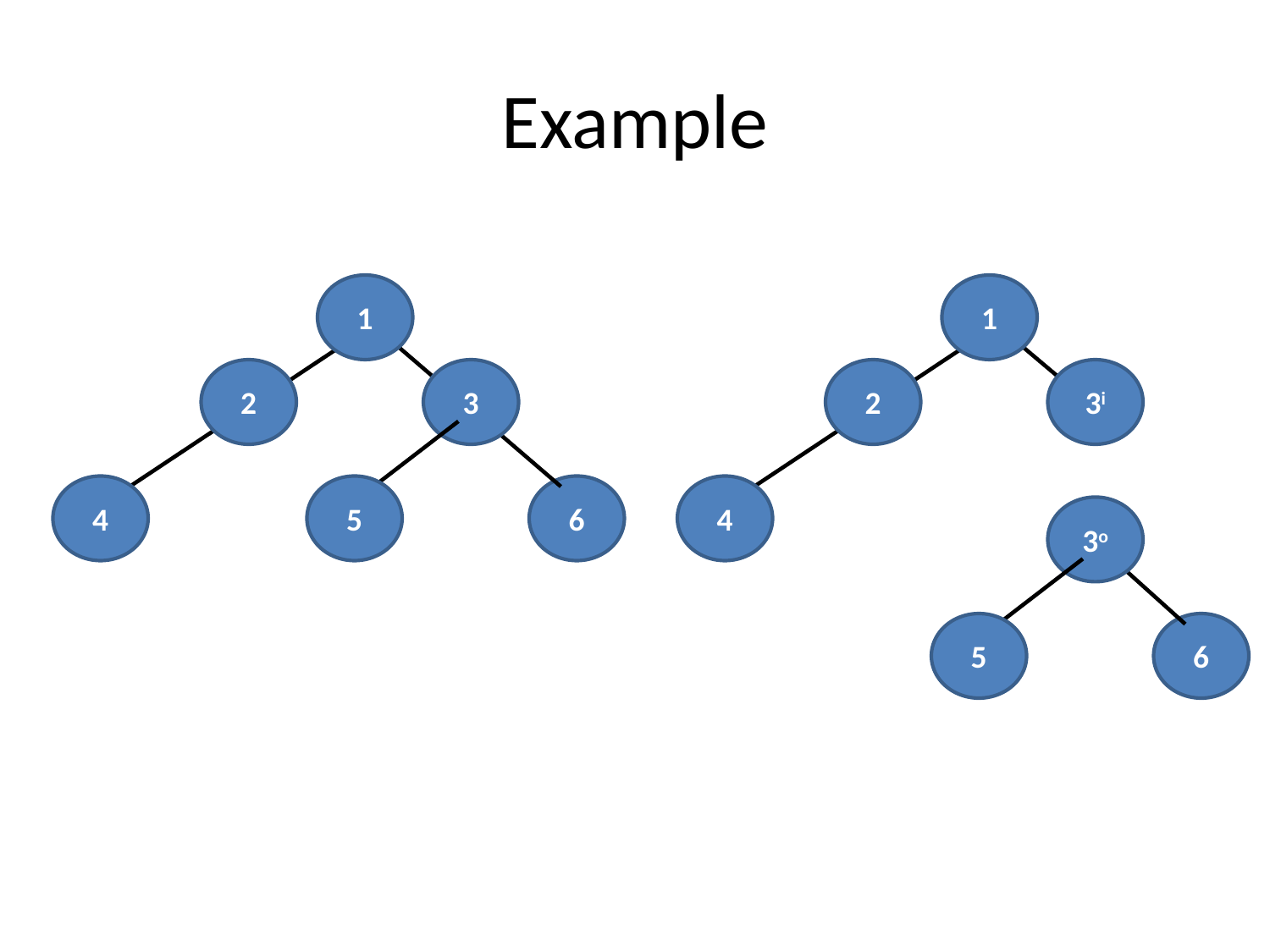

# Example
1
2
3
4
5
6
1
2
3i
4
3o
5
6